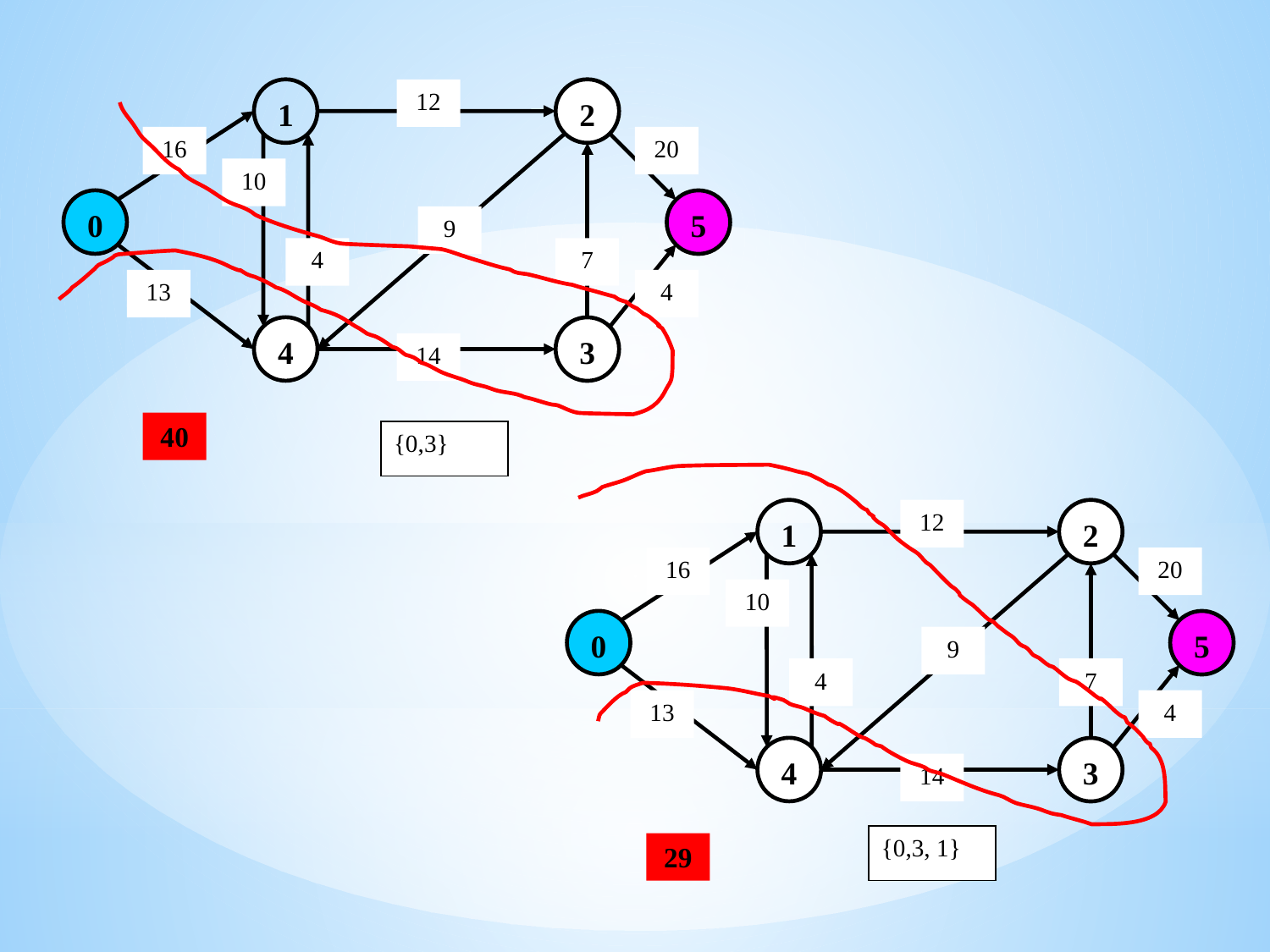

1
12
2

16
20
10
0
5
9
4
7
13
4
4
3
14
40
{0,3}

1
12
2
16
20
10
0
5
9
4
7
13
4
4
3
14
{0,3, 1}
29